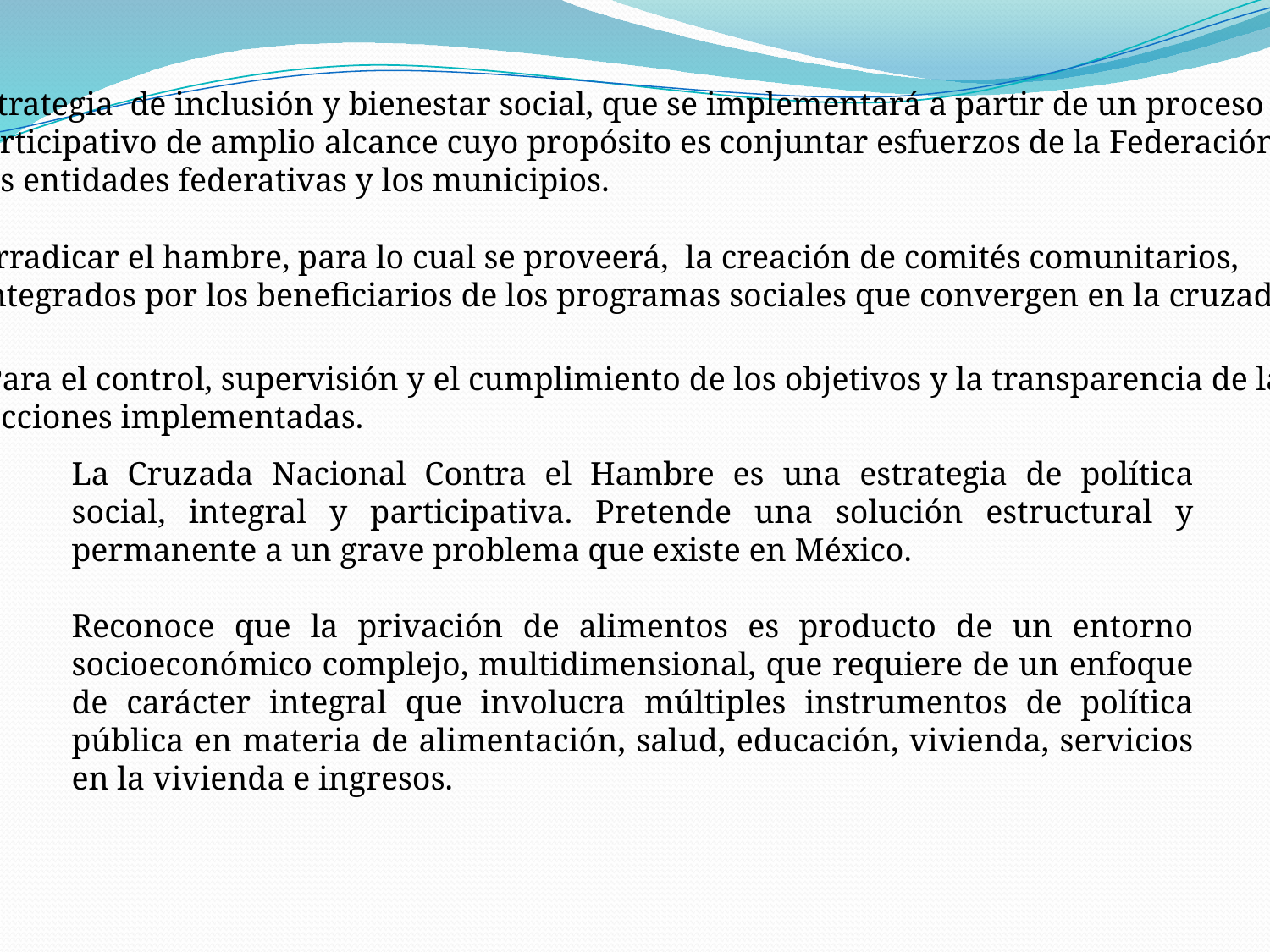

Estrategia  de inclusión y bienestar social, que se implementará a partir de un proceso
Participativo de amplio alcance cuyo propósito es conjuntar esfuerzos de la Federación,
Las entidades federativas y los municipios.
Erradicar el hambre, para lo cual se proveerá,  la creación de comités comunitarios,
Integrados por los beneficiarios de los programas sociales que convergen en la cruzada.
Para el control, supervisión y el cumplimiento de los objetivos y la transparencia de las
acciones implementadas.
La Cruzada Nacional Contra el Hambre es una estrategia de política social, integral y participativa. Pretende una solución estructural y permanente a un grave problema que existe en México.

Reconoce que la privación de alimentos es producto de un entorno socioeconómico complejo, multidimensional, que requiere de un enfoque de carácter integral que involucra múltiples instrumentos de política pública en materia de alimentación, salud, educación, vivienda, servicios en la vivienda e ingresos.